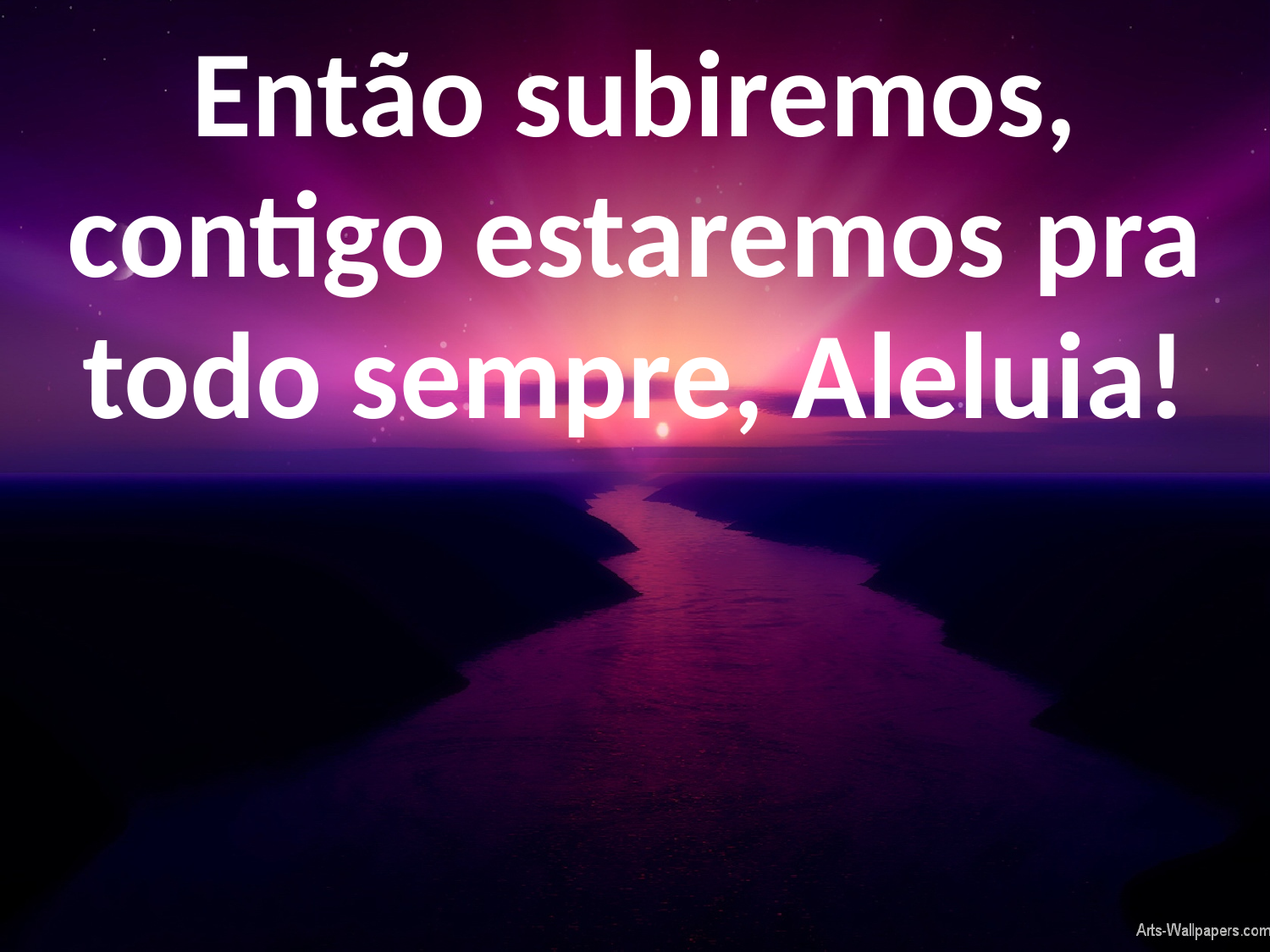

Então subiremos, contigo estaremos pra todo sempre, Aleluia!